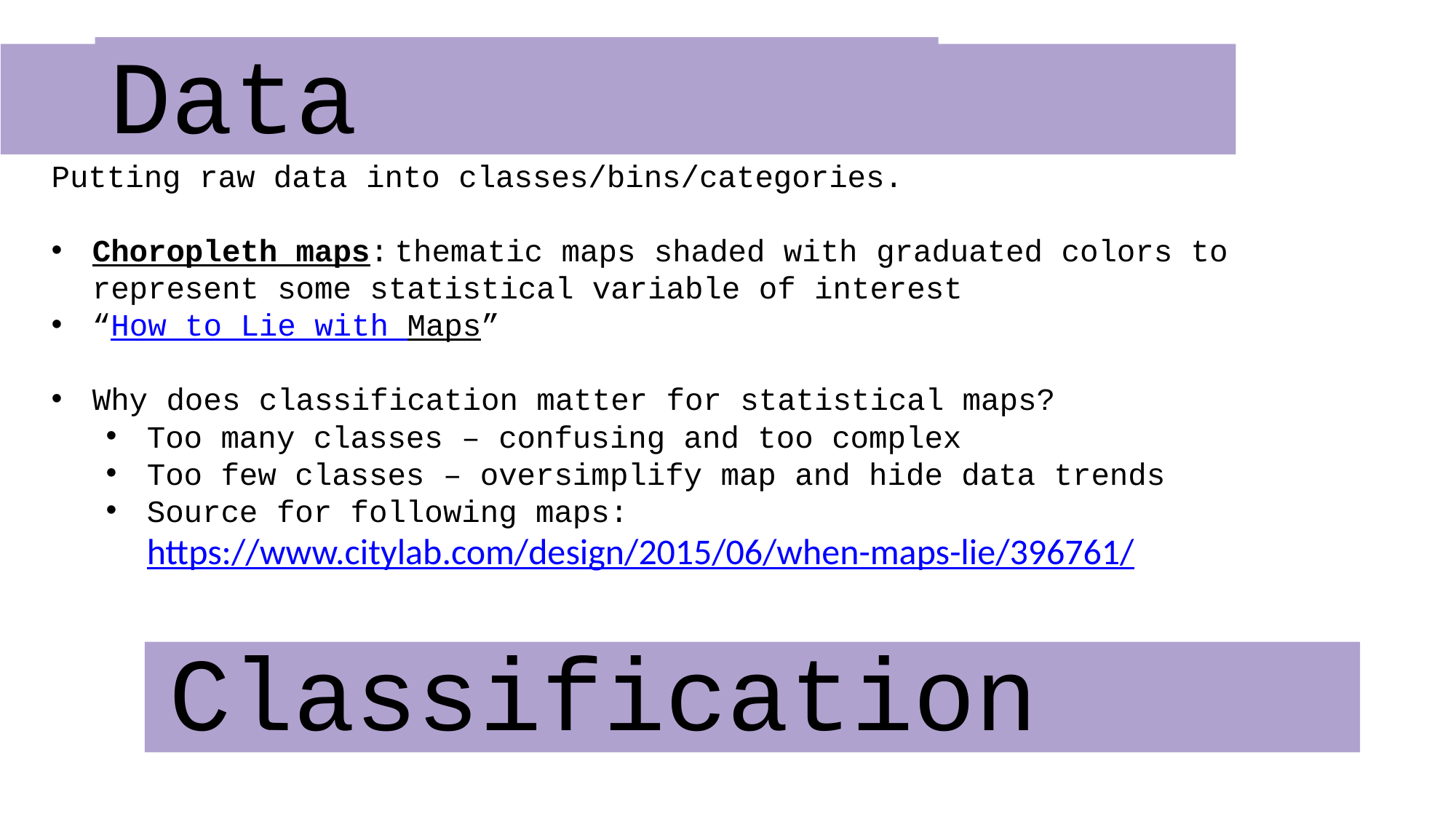

# Data

Putting raw data into classes/bins/categories.

Choropleth maps: thematic maps shaded with graduated colors to represent some statistical variable of interest
“How to Lie with Maps”

Why does classification matter for statistical maps?
Too many classes – confusing and too complex
Too few classes – oversimplify map and hide data trends
Source for following maps: https://www.citylab.com/design/2015/06/when-maps-lie/396761/
Classification